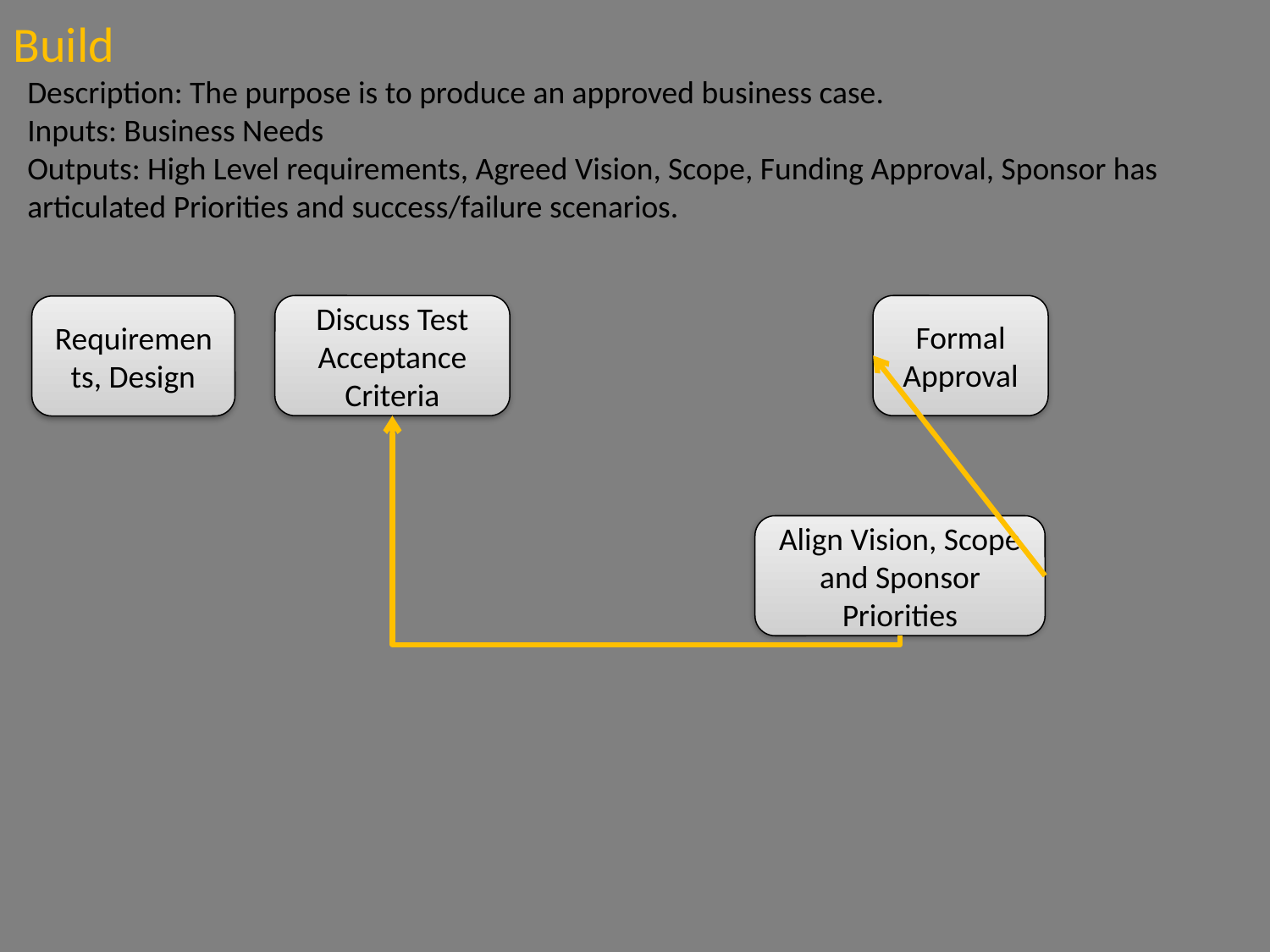

Build
Description: The purpose is to produce an approved business case.
Inputs: Business Needs
Outputs: High Level requirements, Agreed Vision, Scope, Funding Approval, Sponsor has articulated Priorities and success/failure scenarios.
Discuss Test Acceptance Criteria
Formal Approval
Requirements, Design
Align Vision, Scope and Sponsor Priorities